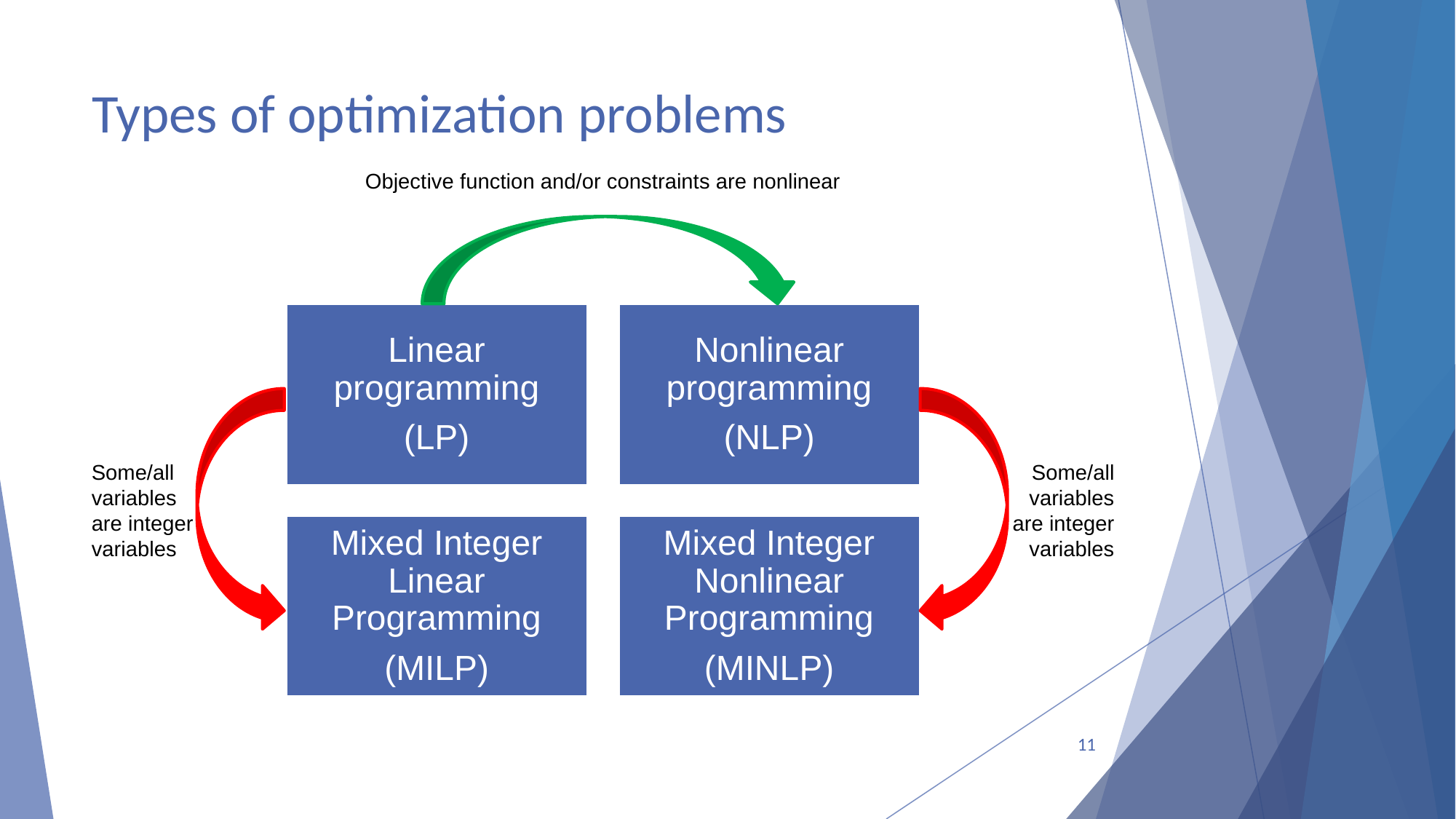

# Types of optimization problems
Objective function and/or constraints are nonlinear

Linear programming
(LP)
Nonlinear programming
(NLP)
Mixed Integer Linear Programming
(MILP)
Mixed Integer Nonlinear Programming
(MINLP)

Some/all variables are integer variables
Some/all variables are integer variables
11